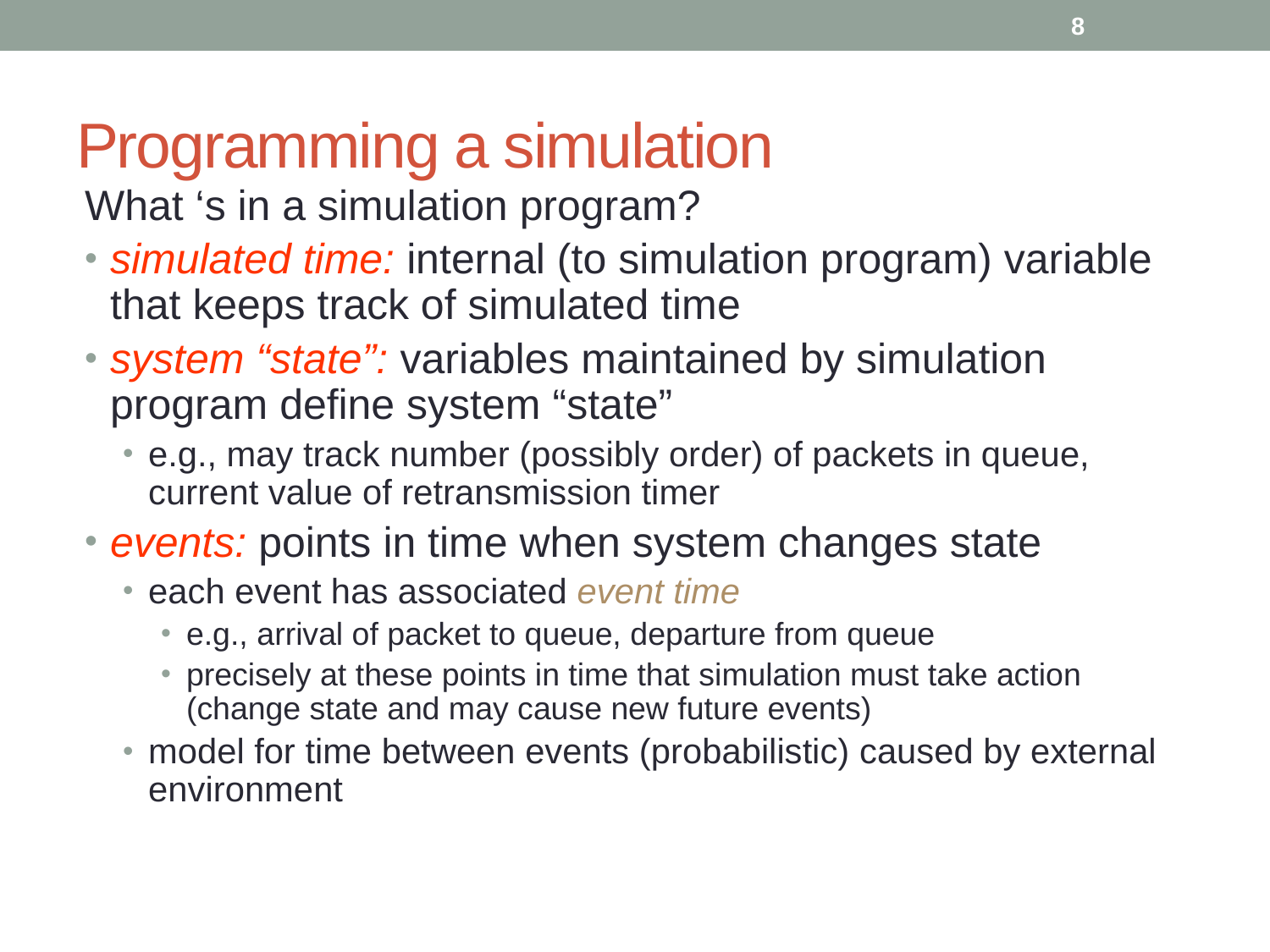

8
# Programming a simulation
What ‘s in a simulation program?
simulated time: internal (to simulation program) variable that keeps track of simulated time
system “state”: variables maintained by simulation program define system “state”
e.g., may track number (possibly order) of packets in queue, current value of retransmission timer
events: points in time when system changes state
each event has associated event time
e.g., arrival of packet to queue, departure from queue
precisely at these points in time that simulation must take action (change state and may cause new future events)
model for time between events (probabilistic) caused by external environment